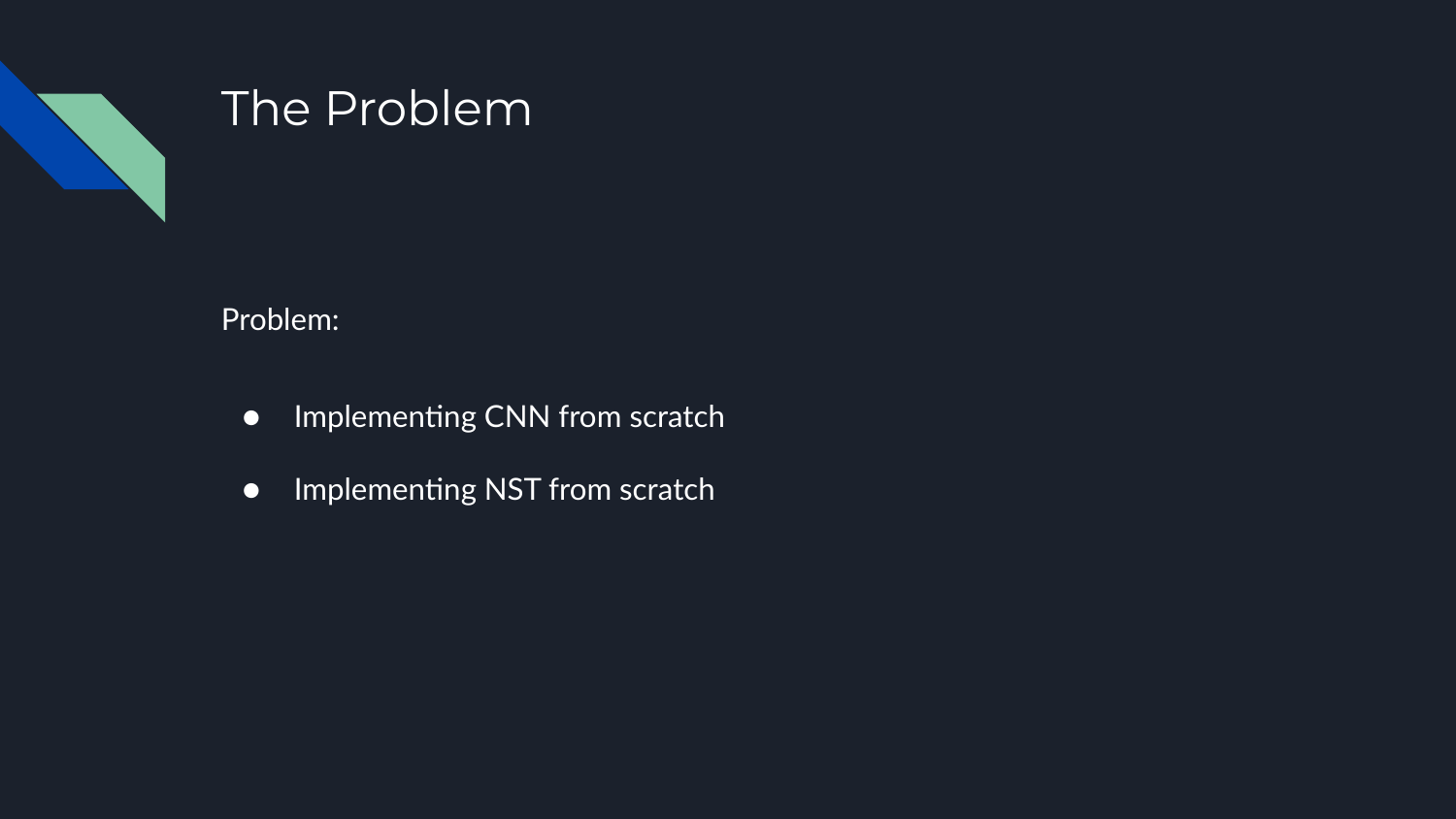

# The Problem
Problem:
Implementing CNN from scratch
Implementing NST from scratch